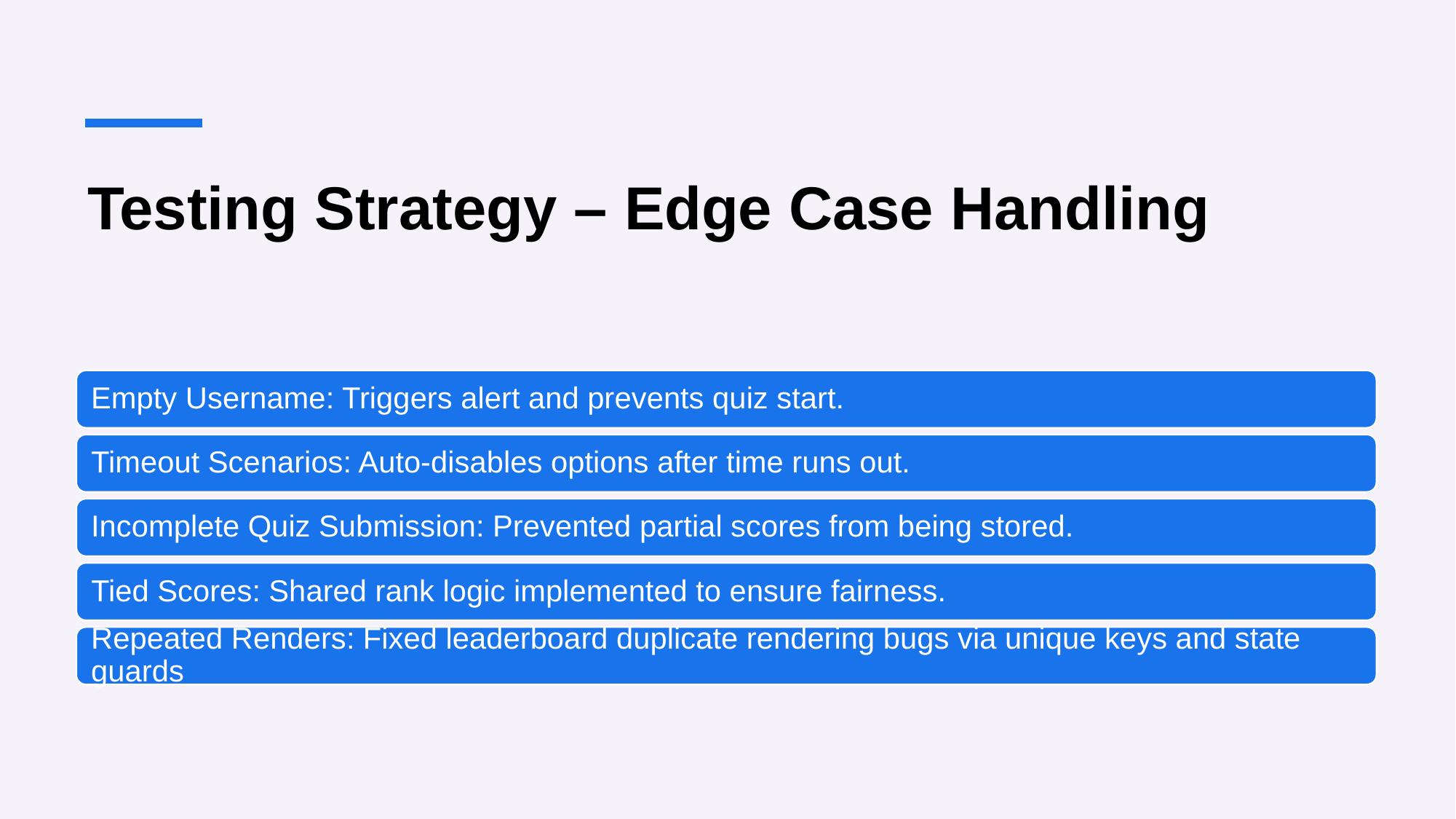

# Testing Strategy – Edge Case Handling
Empty Username: Triggers alert and prevents quiz start.
Timeout Scenarios: Auto-disables options after time runs out.
Incomplete Quiz Submission: Prevented partial scores from being stored.
Tied Scores: Shared rank logic implemented to ensure fairness.
Repeated Renders: Fixed leaderboard duplicate rendering bugs via unique keys and state guards